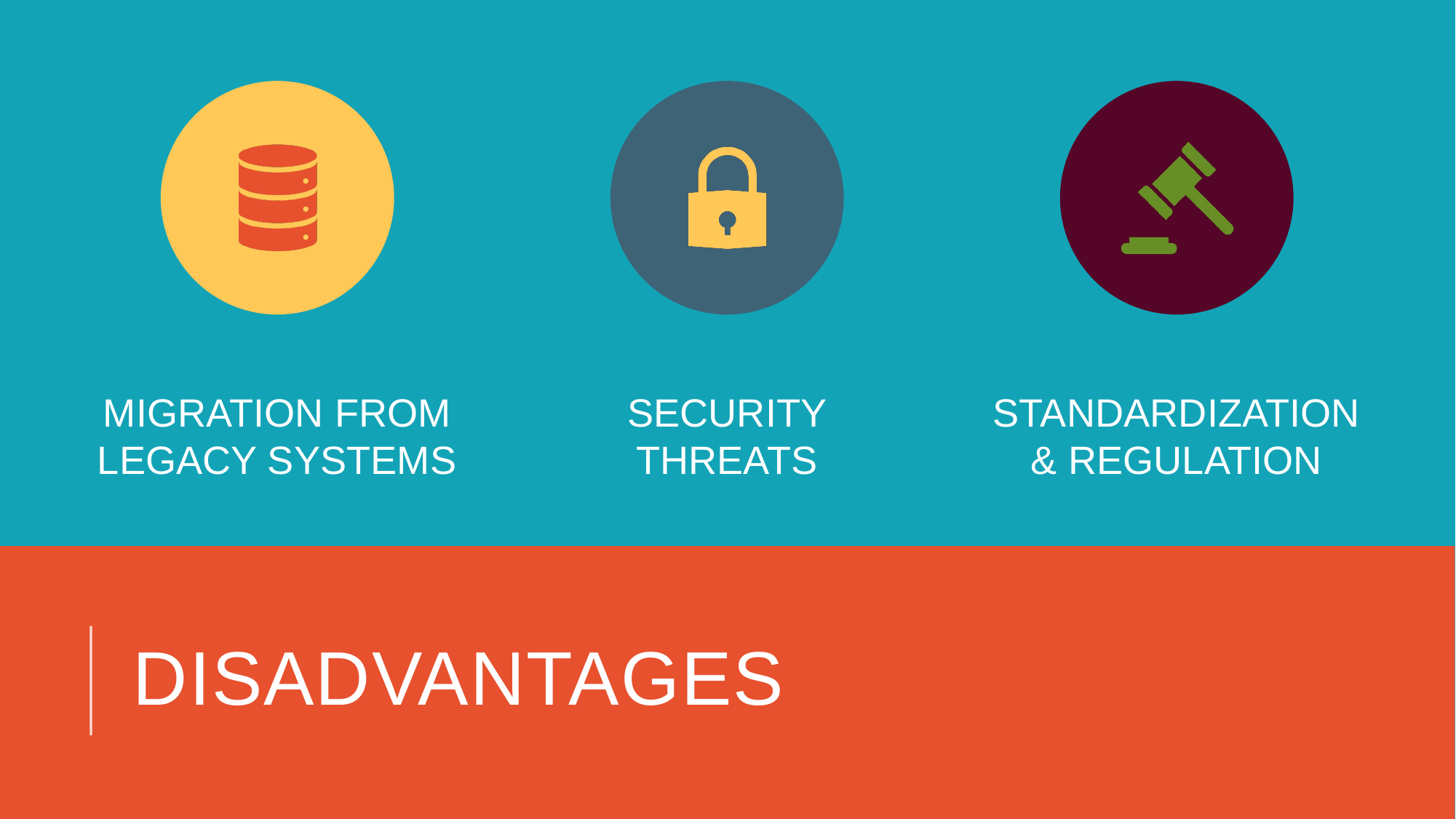

Migration from legacy systems
Security threats
Standardization & regulation

# Disadvantages